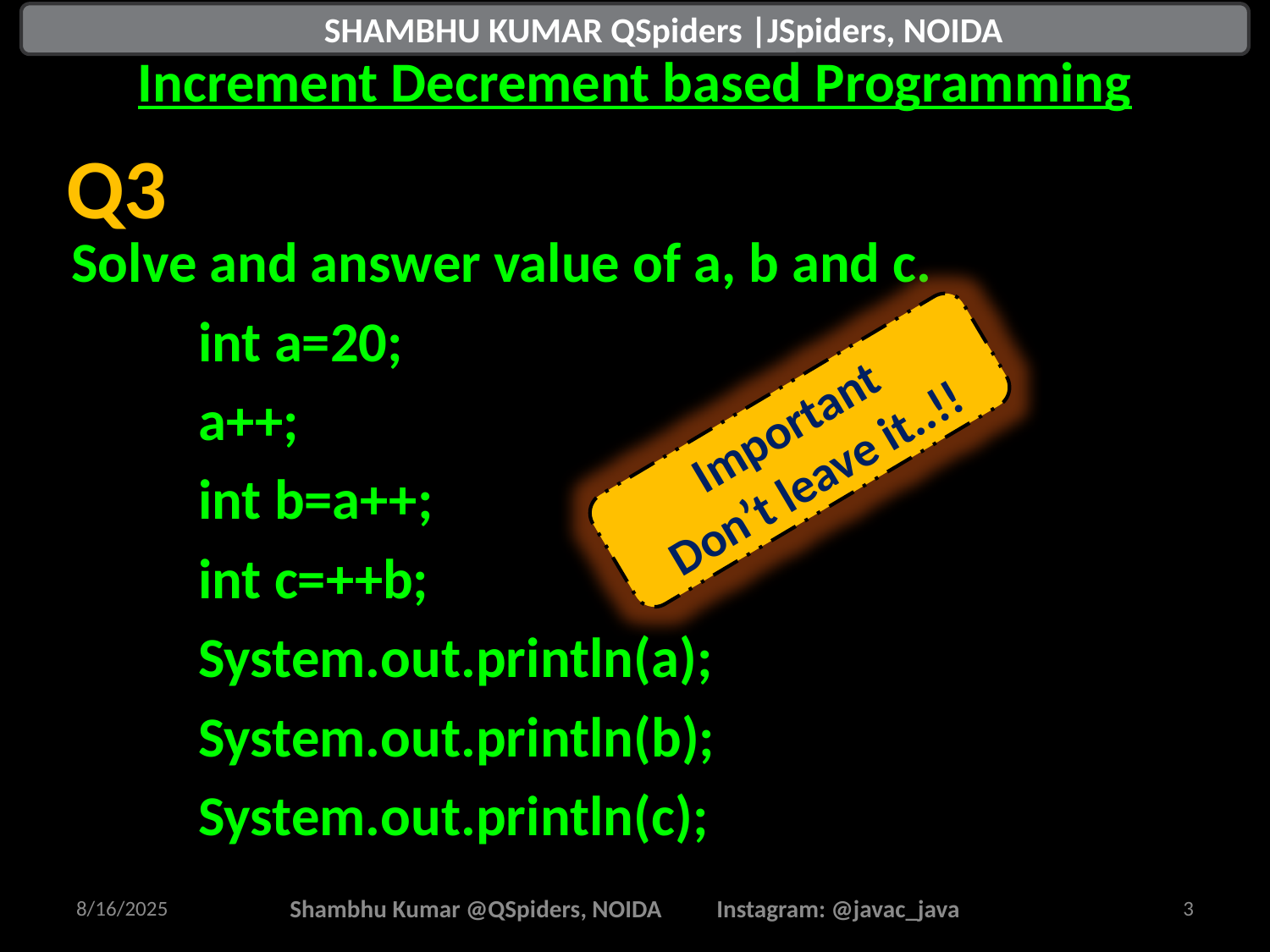

# Increment Decrement based Programming
        SHAMBHU KUMAR QSpiders |JSpiders, NOIDA

Solve and answer value of a, b and c.
	int a=20;
	a++;
	int b=a++;
	int c=++b;
	System.out.println(a);
	System.out.println(b);
	System.out.println(c);

Q3
Important
Don’t leave it..!!
8/16/2025
Shambhu Kumar @QSpiders, NOIDA          Instagram: @javac_java
3